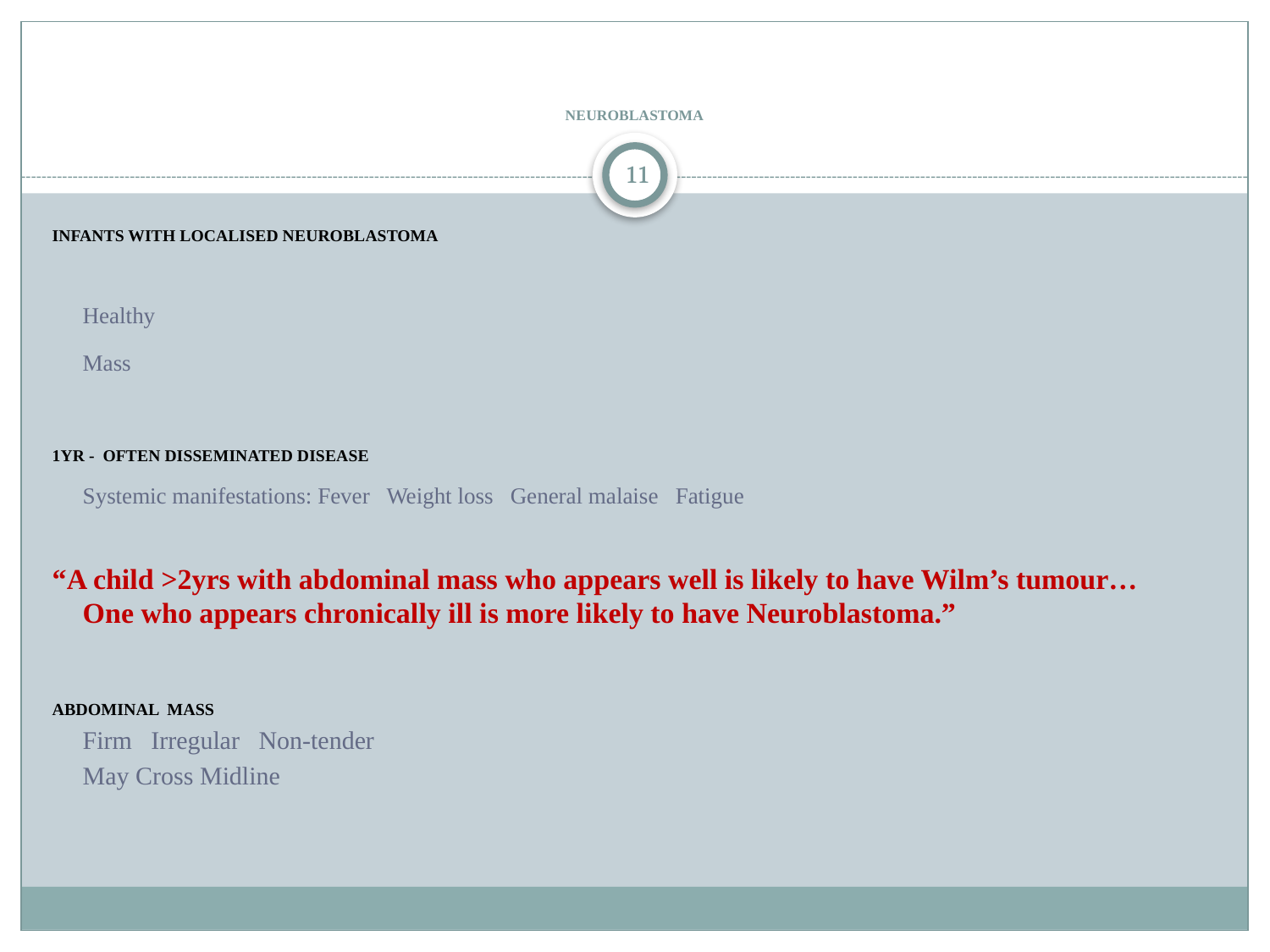

# NEUROBLASTOMA
11

INFANTS WITH LOCALISED NEUROBLASTOMA

Healthy
Mass

1YR -  OFTEN DISSEMINATED DISEASE
Systemic manifestations: Fever   Weight loss   General malaise   Fatigue

“A child >2yrs with abdominal mass who appears well is likely to have Wilm’s tumour… One who appears chronically ill is more likely to have Neuroblastoma.”

ABDOMINAL  MASS
Firm   Irregular   Non-tender
May Cross Midline